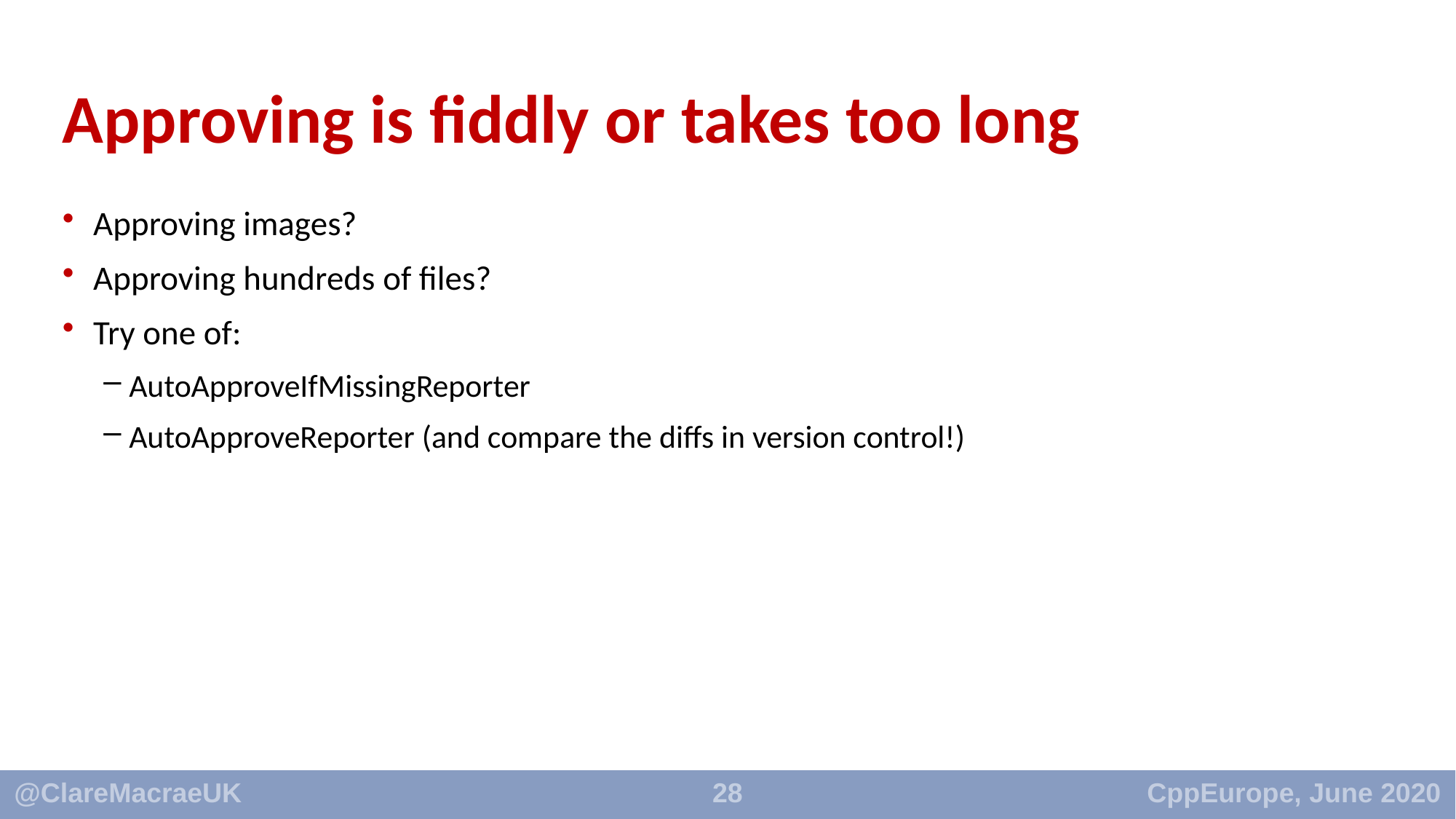

# Approving is fiddly or takes too long
Approving images?
Approving hundreds of files?
Try one of:
AutoApproveIfMissingReporter
AutoApproveReporter (and compare the diffs in version control!)